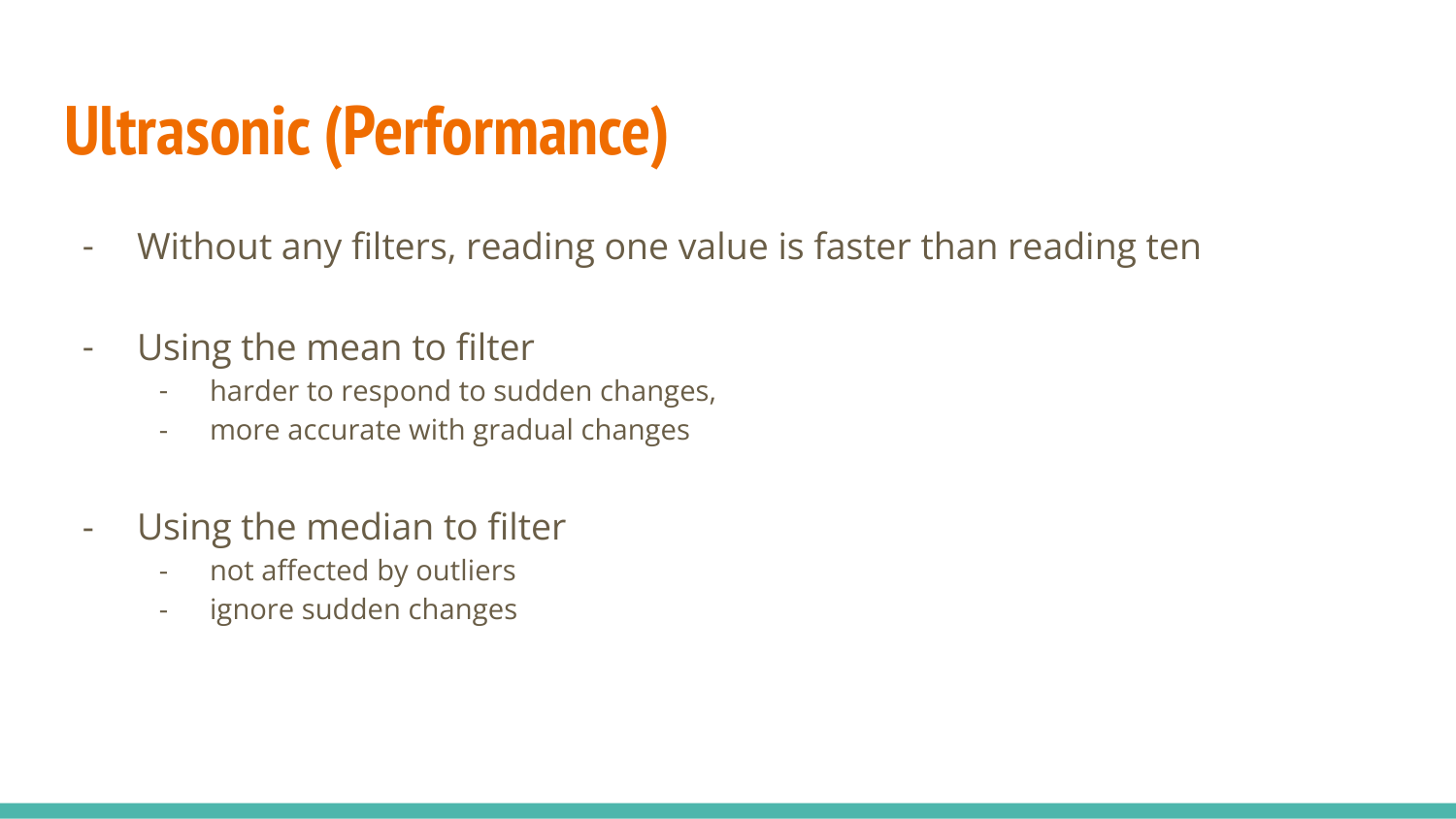

# Ultrasonic (Performance)
Without any filters, reading one value is faster than reading ten

Using the mean to filter
harder to respond to sudden changes,
more accurate with gradual changes

Using the median to filter
not affected by outliers
ignore sudden changes